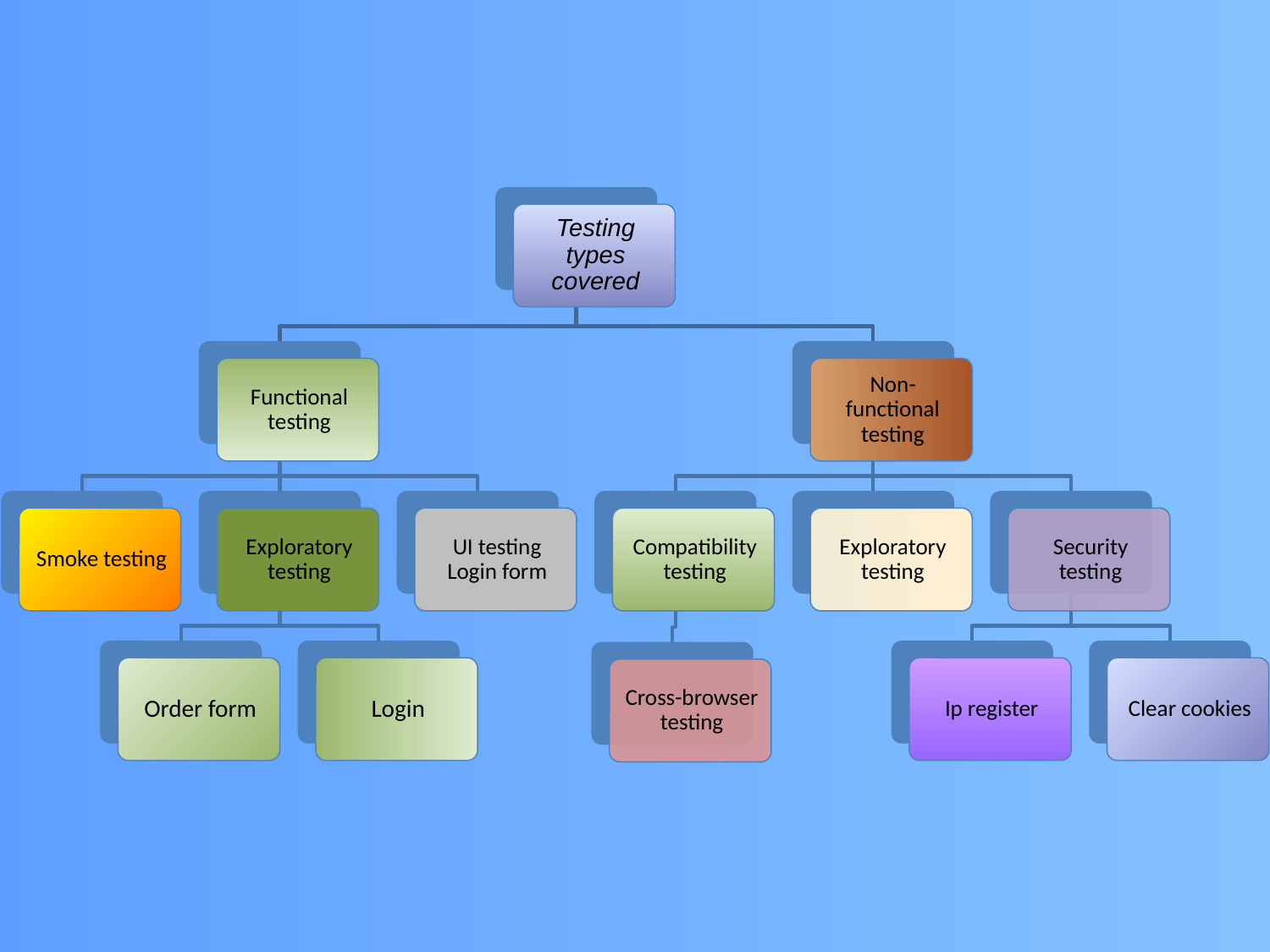

Testing types covered
Functional testing
Smoke testing
Exploratory testing
Order form
Login
UI testing Login form
Non-functional testing
Compatibility testing
Cross-browser testing
Exploratory testing
Security testing
Ip register
Clear cookies